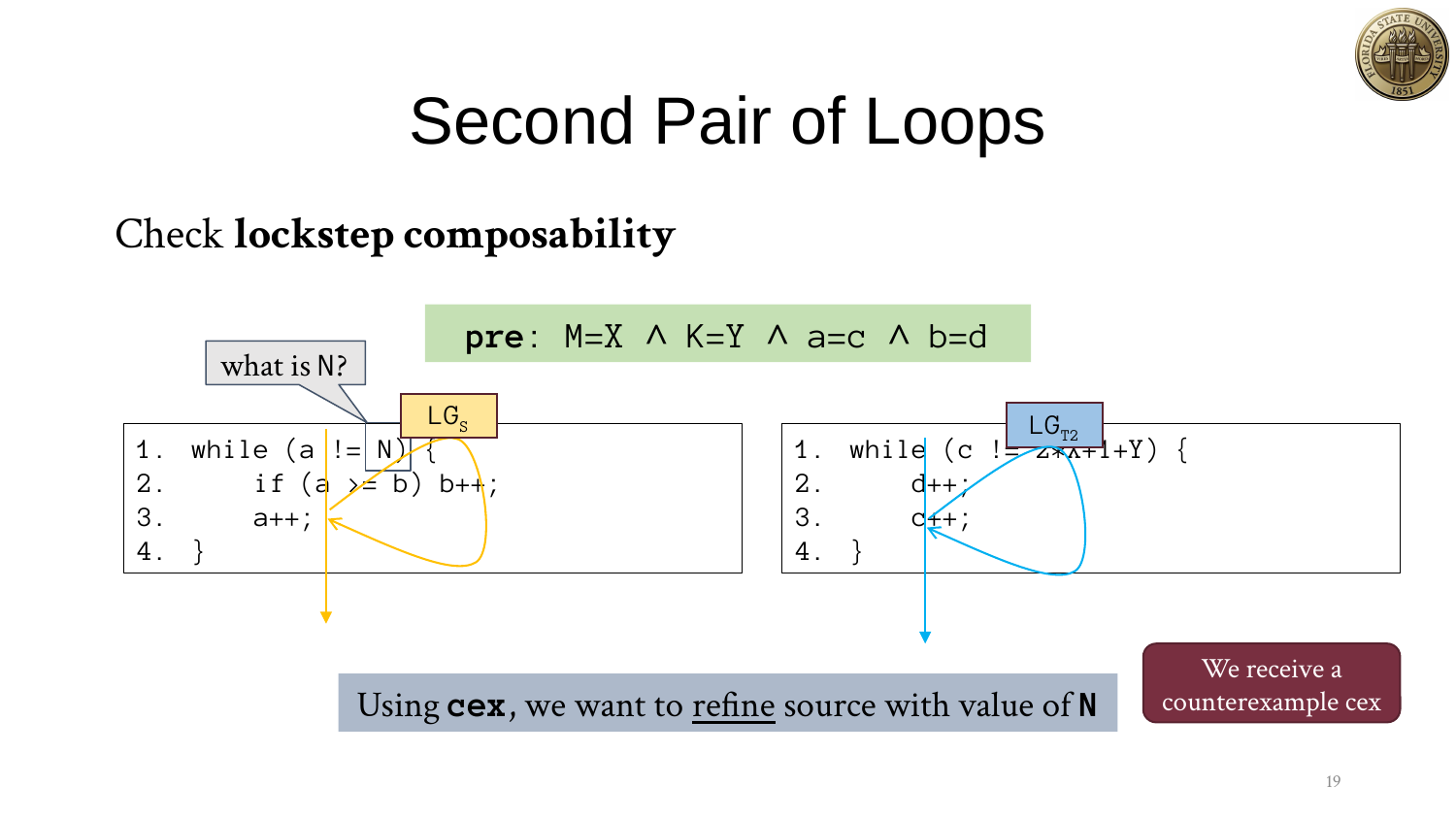

# Second Pair of Loops
Check lockstep composability
pre: M=X ∧ K=Y ∧ a=c ∧ b=d
what is N?
LGS

LGT2

while (a != N) {
    if (a >= b) b++;
    a++;
}
while (c != 2*X+1+Y) {
    d++;
    c++;
}
We receive a counterexample cex
Lockstep composability fails because N is not known
Using cex, we want to refine source with value of N
19